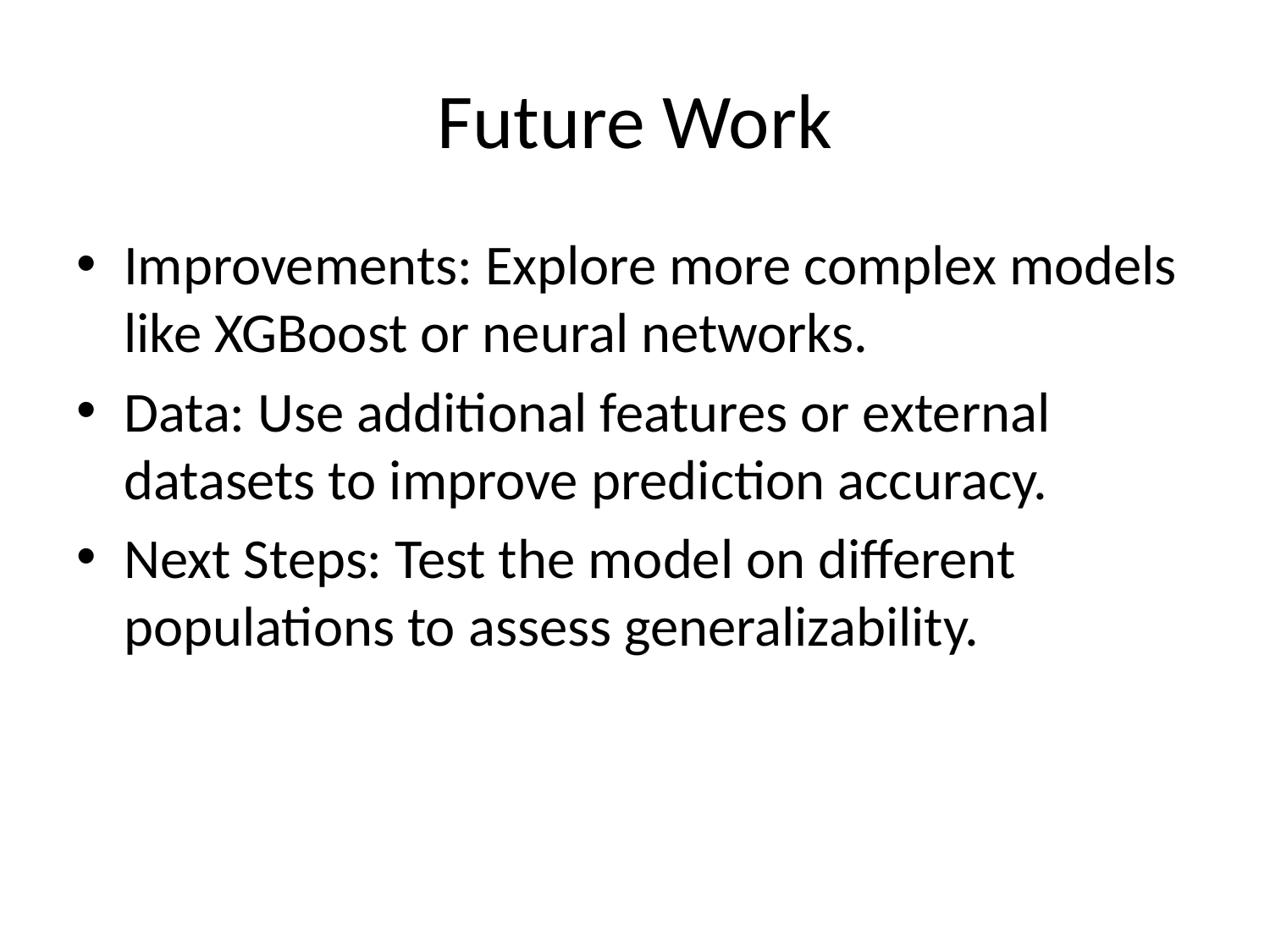

# Future Work
Improvements: Explore more complex models like XGBoost or neural networks.
Data: Use additional features or external datasets to improve prediction accuracy.
Next Steps: Test the model on different populations to assess generalizability.